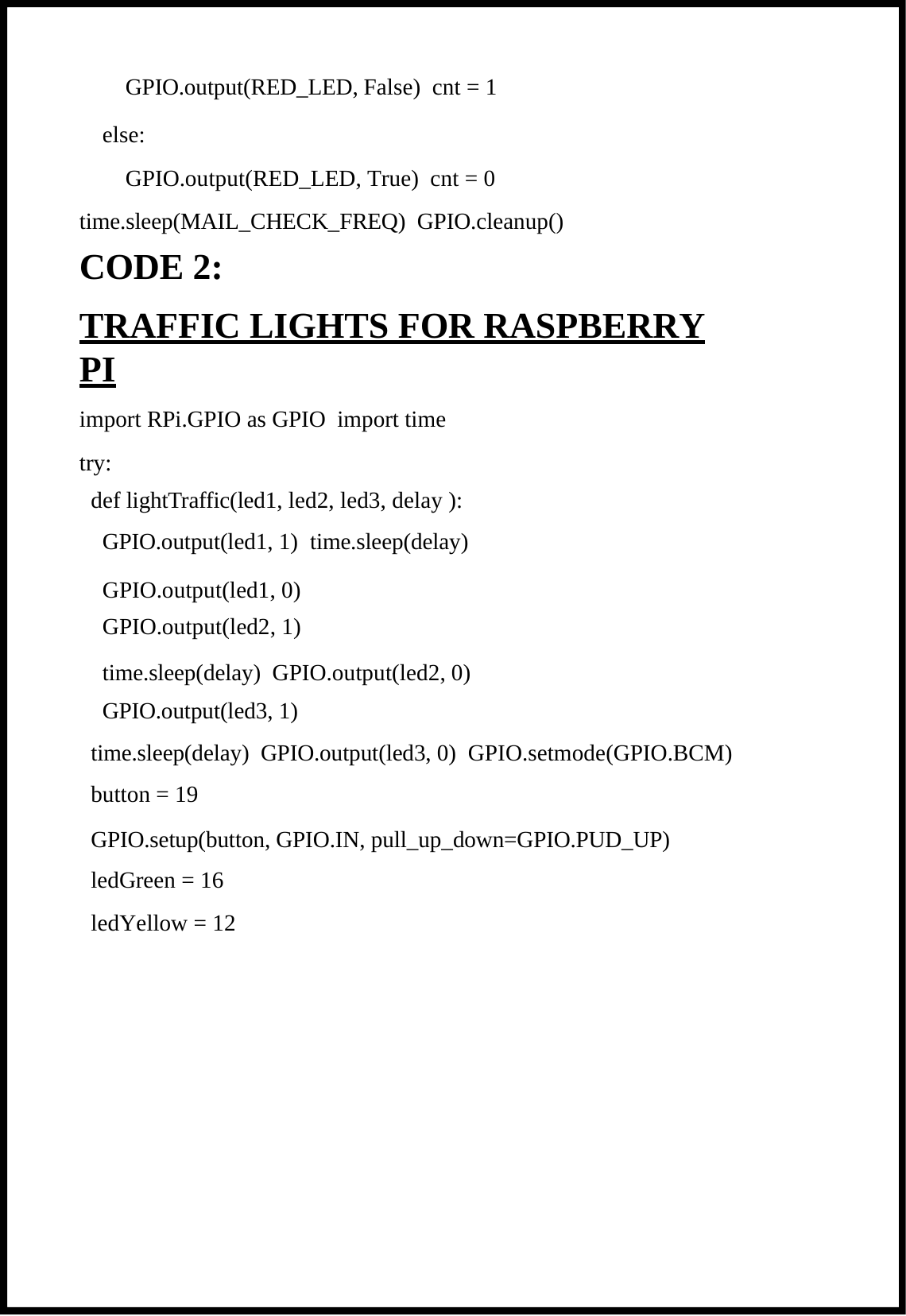

GPIO.output(RED_LED, False)  cnt = 1
else:
GPIO.output(RED_LED, True)  cnt = 0
time.sleep(MAIL_CHECK_FREQ)  GPIO.cleanup()
CODE 2:
TRAFFIC LIGHTS FOR RASPBERRY PI
import RPi.GPIO as GPIO  import time
try:
def lightTraffic(led1, led2, led3, delay ):
GPIO.output(led1, 1)  time.sleep(delay)
GPIO.output(led1, 0)
GPIO.output(led2, 1)
time.sleep(delay)  GPIO.output(led2, 0)
GPIO.output(led3, 1)
time.sleep(delay)  GPIO.output(led3, 0)  GPIO.setmode(GPIO.BCM)  button = 19
GPIO.setup(button, GPIO.IN, pull_up_down=GPIO.PUD_UP)  ledGreen = 16
ledYellow = 12